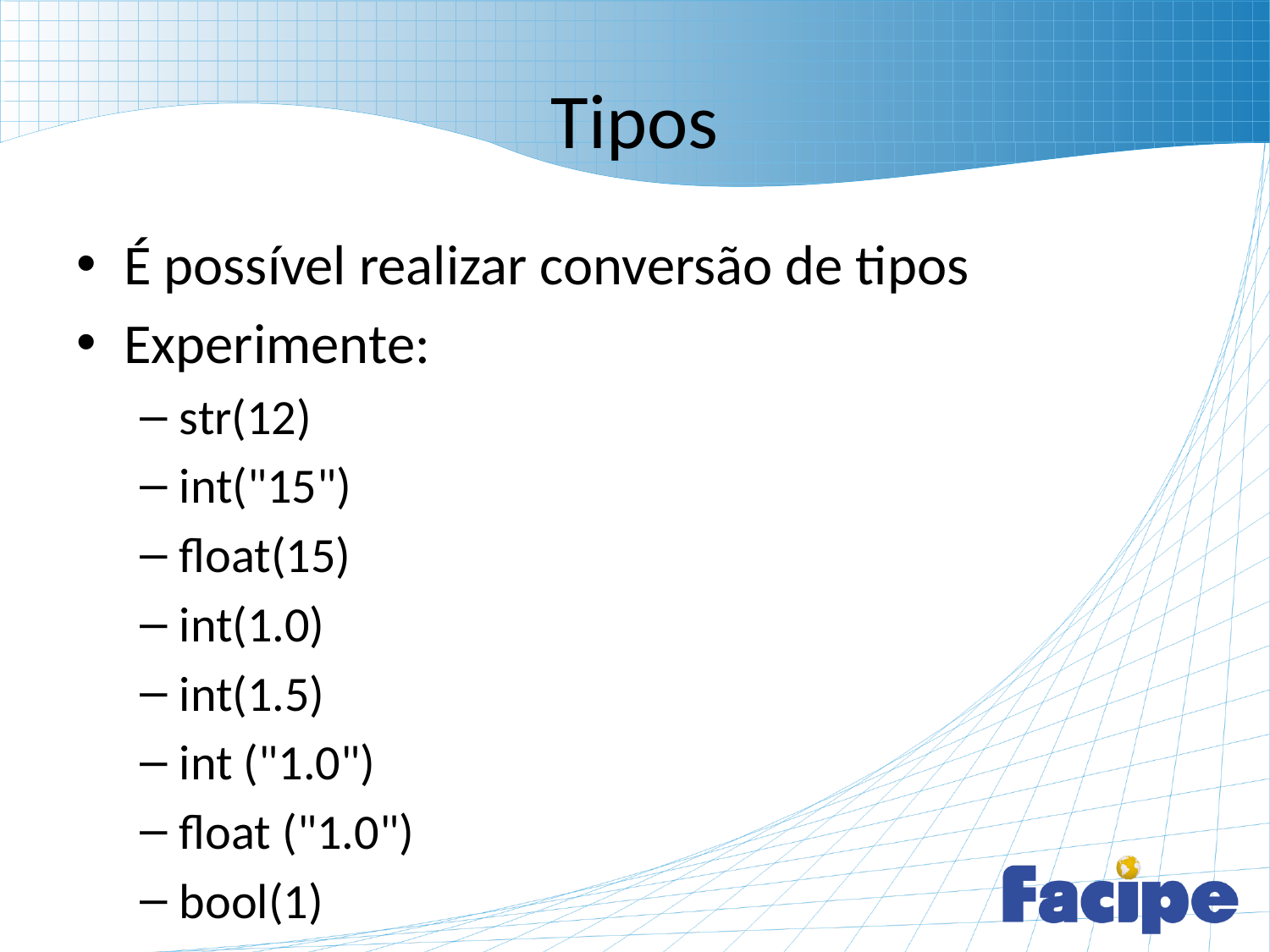

# Tipos
É possível realizar conversão de tipos
Experimente:
str(12)
int("15")
float(15)
int(1.0)
int(1.5)
int ("1.0")
float ("1.0")
bool(1)